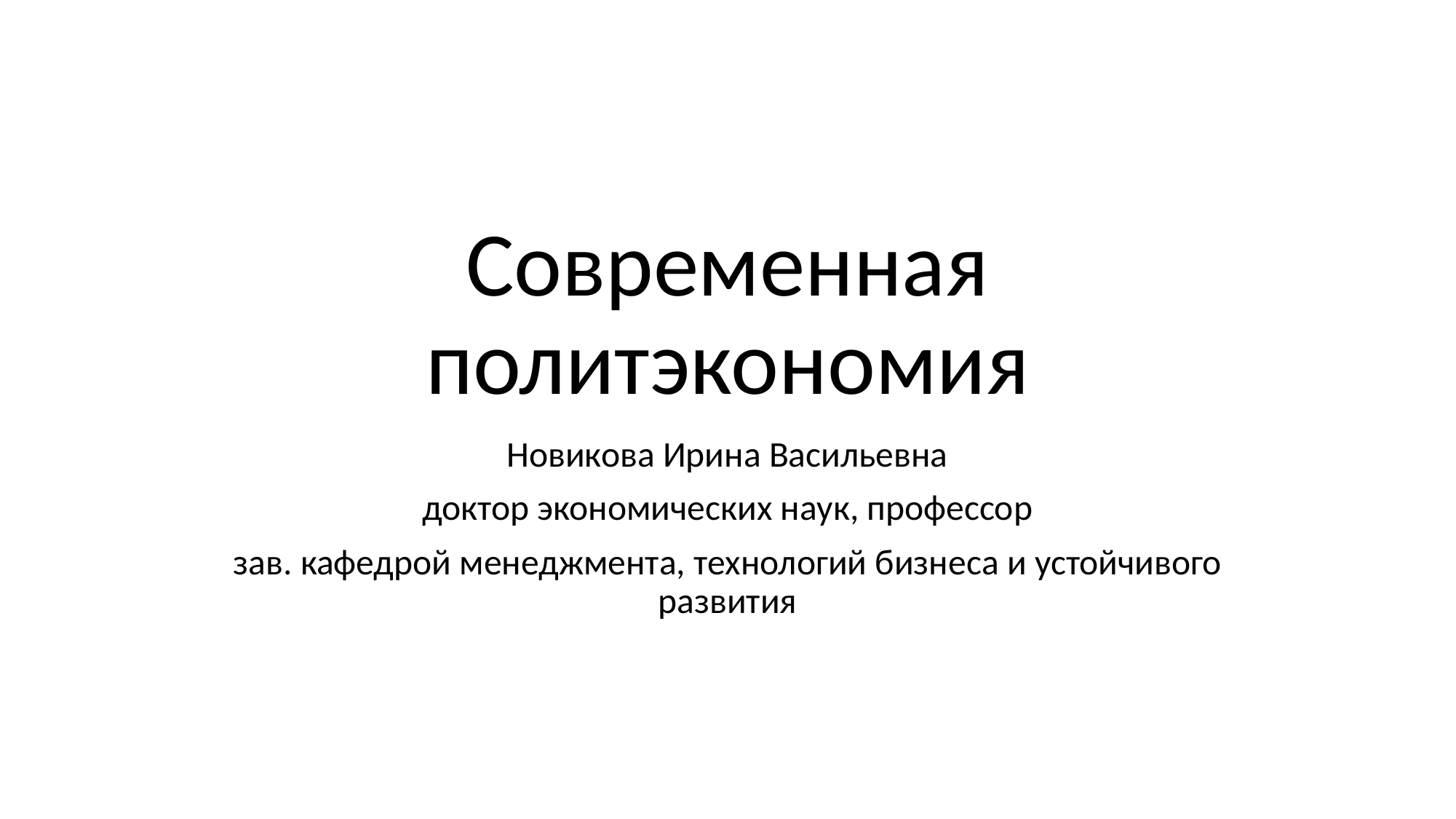

# Современная политэкономия
Новикова Ирина Васильевна
доктор экономических наук, профессор
зав. кафедрой менеджмента, технологий бизнеса и устойчивого развития